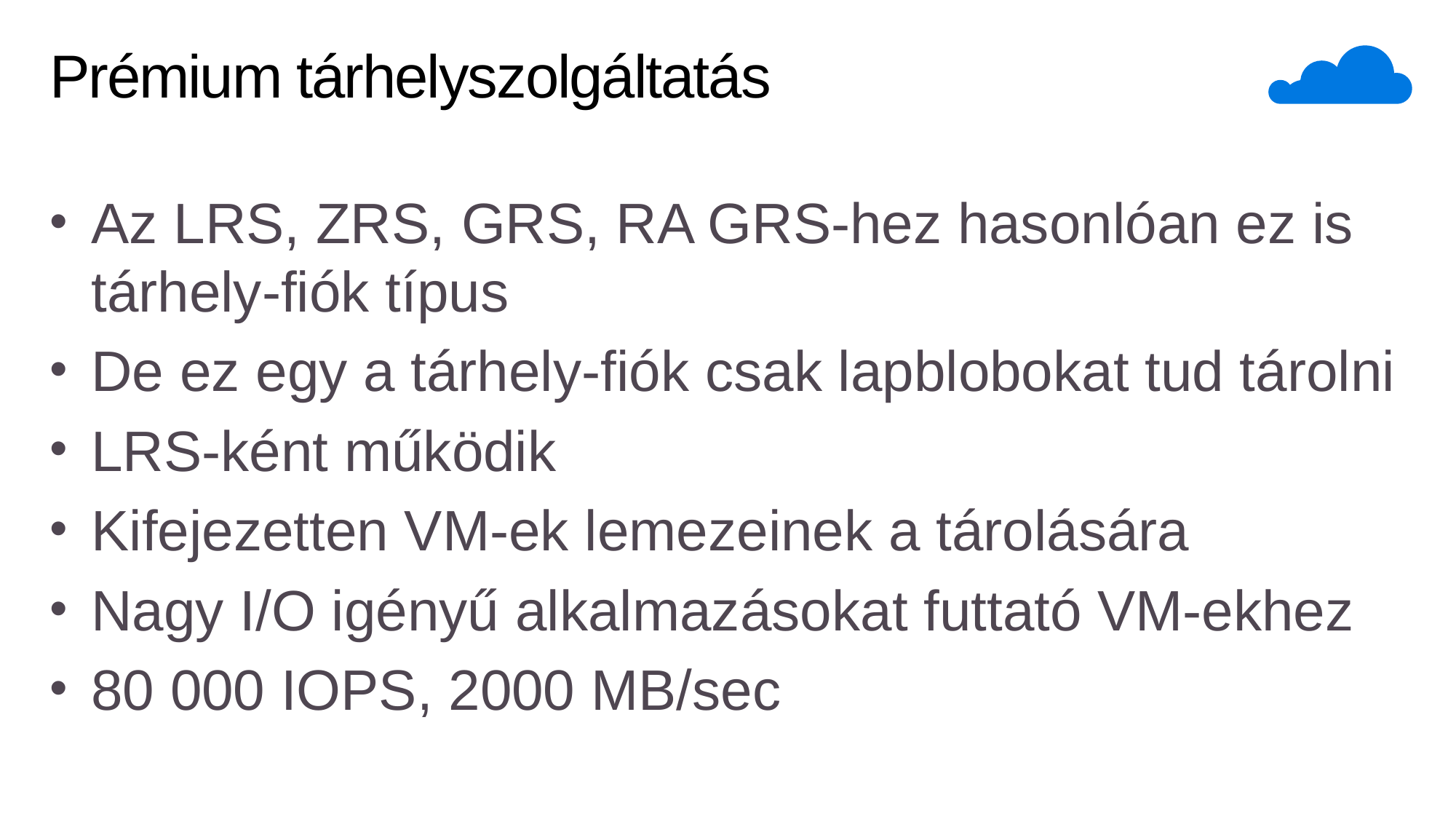

# Prémium tárhelyszolgáltatás
Az LRS, ZRS, GRS, RA GRS-hez hasonlóan ez is tárhely-fiók típus
De ez egy a tárhely-fiók csak lapblobokat tud tárolni
LRS-ként működik
Kifejezetten VM-ek lemezeinek a tárolására
Nagy I/O igényű alkalmazásokat futtató VM-ekhez
80 000 IOPS, 2000 MB/sec